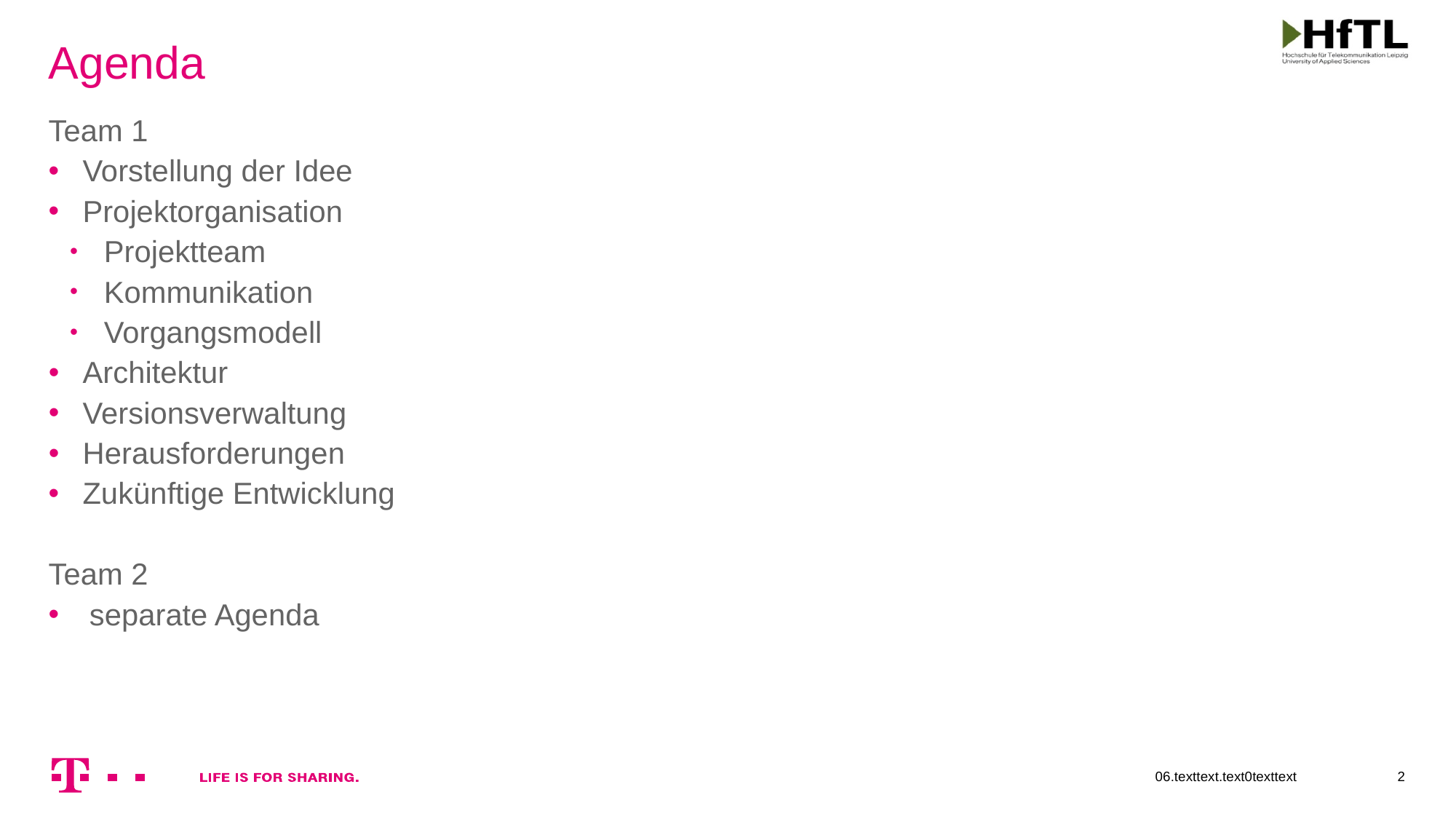

# Agenda
Team 1
Vorstellung der Idee
Projektorganisation
Projektteam
Kommunikation
Vorgangsmodell
Architektur
Versionsverwaltung
Herausforderungen
Zukünftige Entwicklung

Team 2
separate Agenda